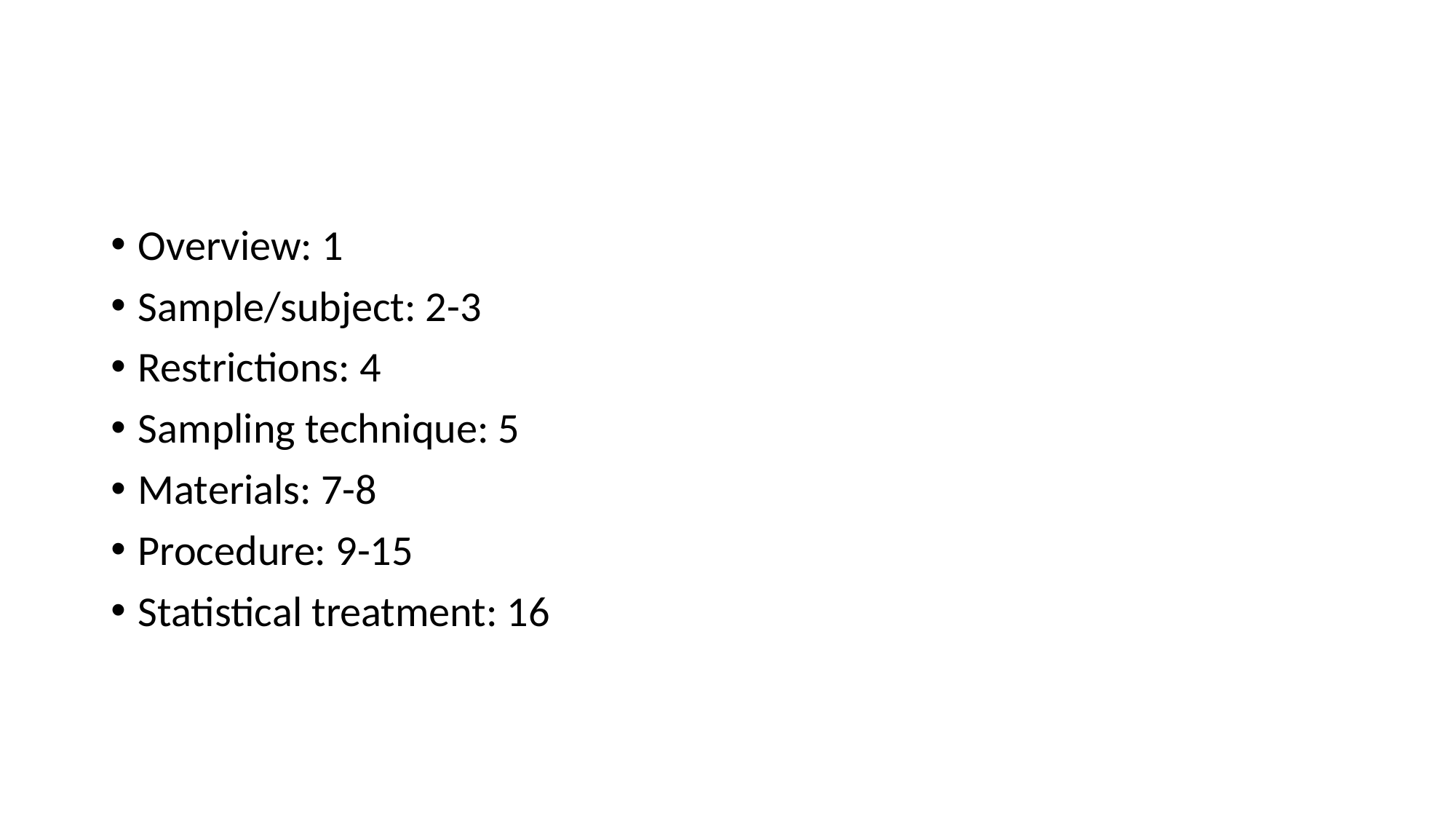

#
Overview: 1
Sample/subject: 2-3
Restrictions: 4
Sampling technique: 5
Materials: 7-8
Procedure: 9-15
Statistical treatment: 16